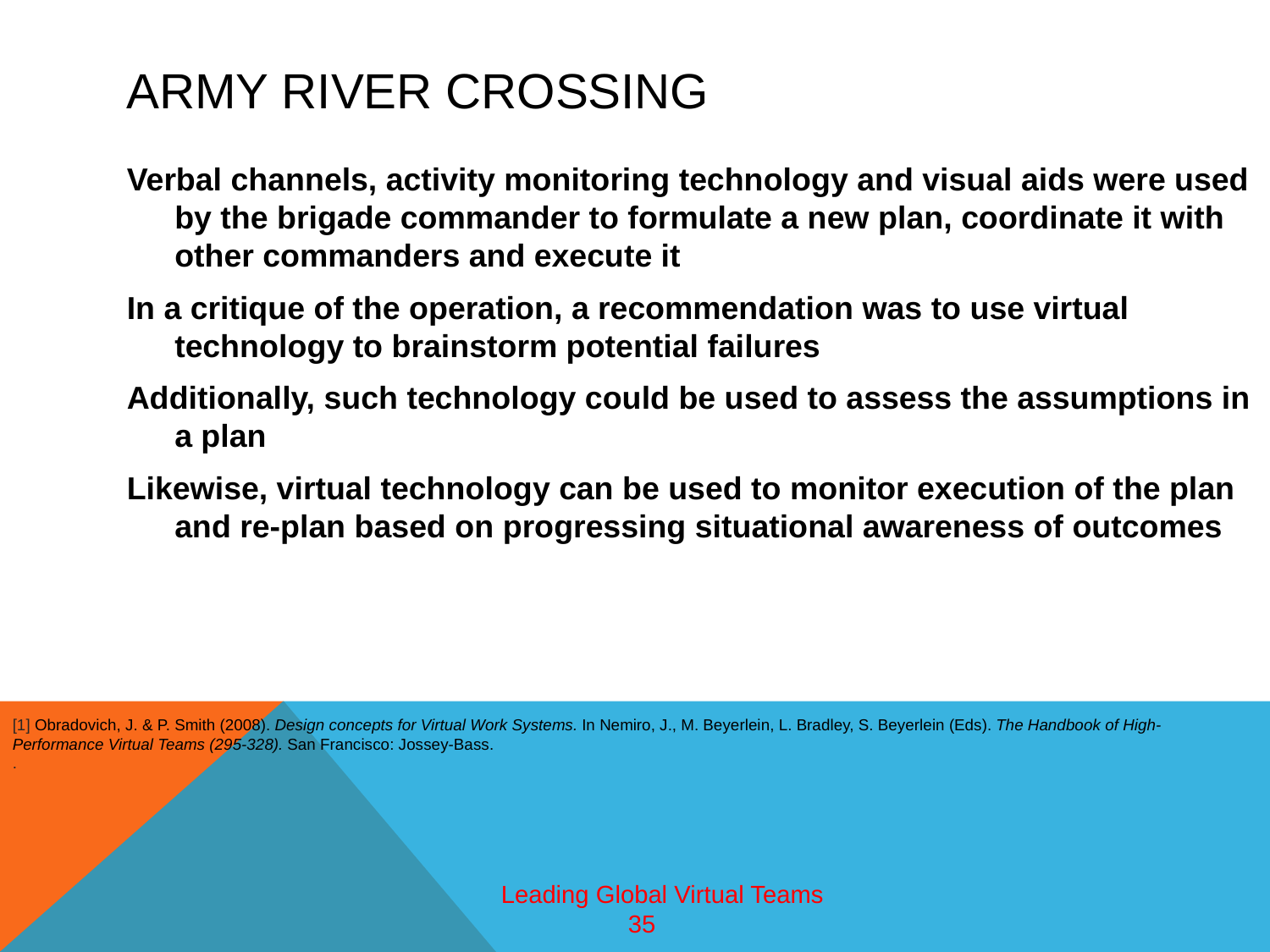

# Army river crossing
Verbal channels, activity monitoring technology and visual aids were used by the brigade commander to formulate a new plan, coordinate it with other commanders and execute it
In a critique of the operation, a recommendation was to use virtual technology to brainstorm potential failures
Additionally, such technology could be used to assess the assumptions in a plan
Likewise, virtual technology can be used to monitor execution of the plan and re-plan based on progressing situational awareness of outcomes

[1] Obradovich, J. & P. Smith (2008). Design concepts for Virtual Work Systems. In Nemiro, J., M. Beyerlein, L. Bradley, S. Beyerlein (Eds). The Handbook of High-Performance Virtual Teams (295-328). San Francisco: Jossey-Bass.
.